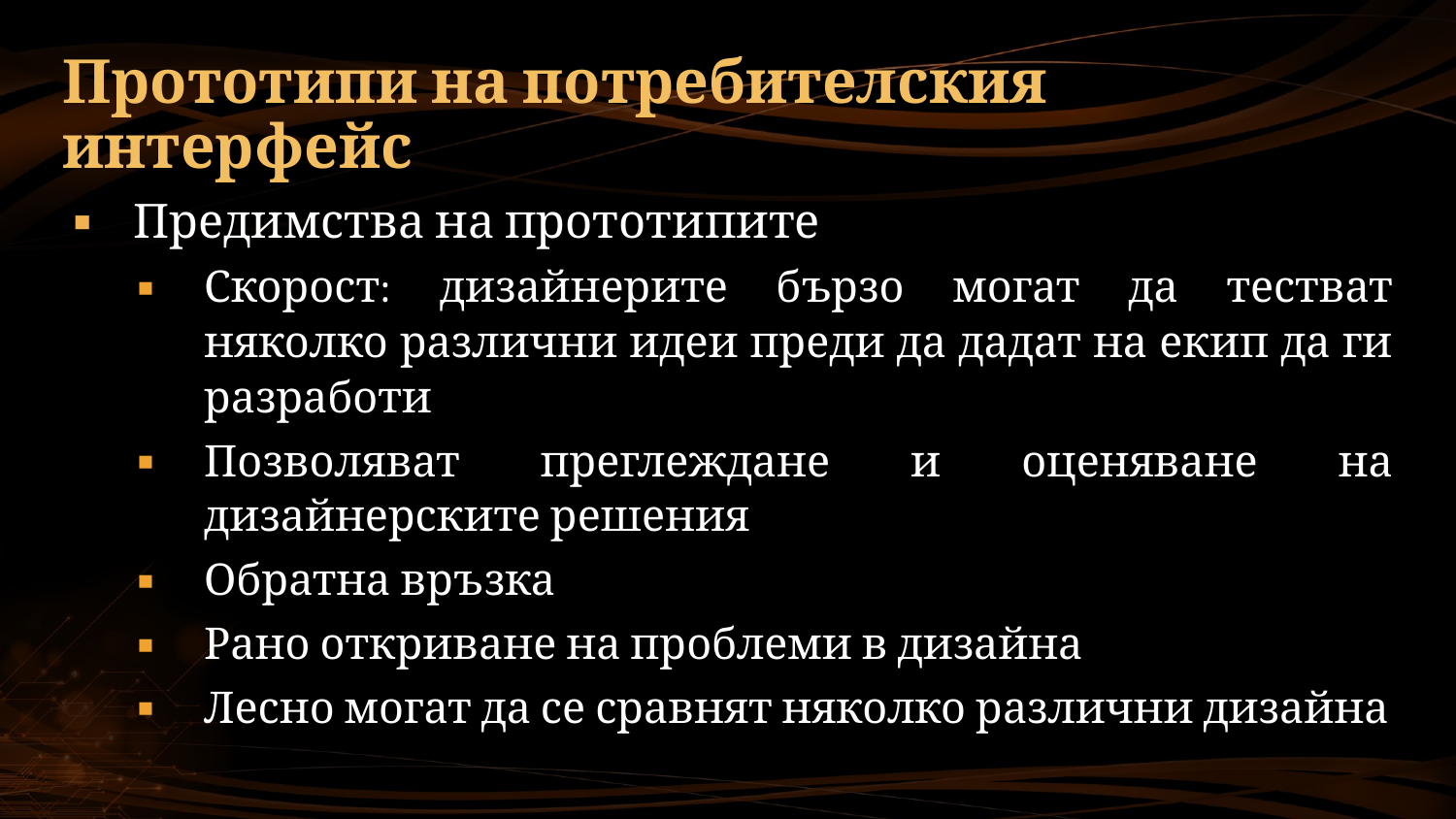

# Прототипи на потребителския интерфейс
Предимства на прототипите
Скорост: дизайнерите бързо могат да тестват няколко различни идеи преди да дадат на екип да ги разработи
Позволяват преглеждане и оценяване на дизайнерските решения
Обратна връзка
Рано откриване на проблеми в дизайна
Лесно могат да се сравнят няколко различни дизайна